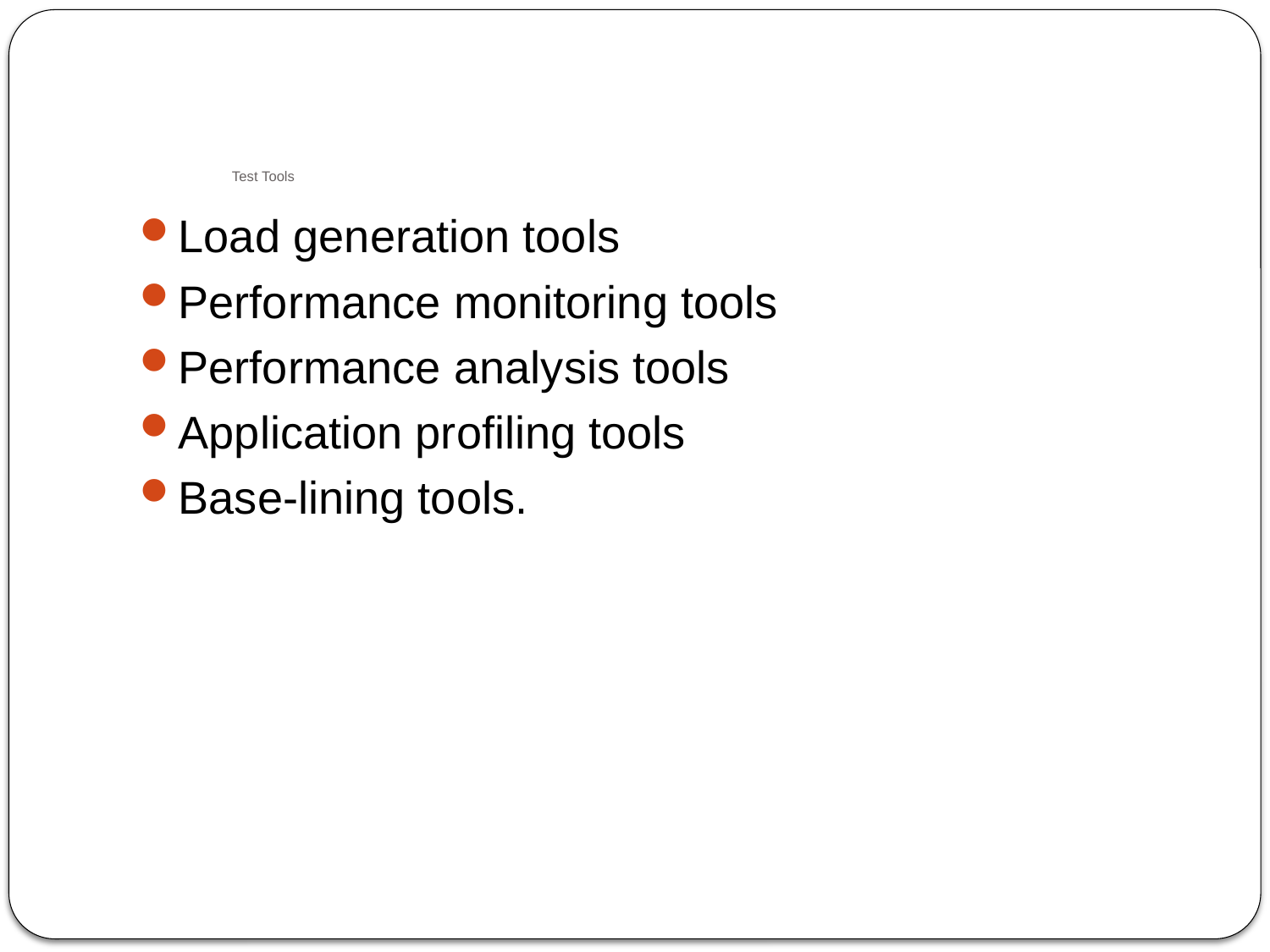

# Test Tools
Load generation tools
Performance monitoring tools
Performance analysis tools
Application profiling tools
Base-lining tools.